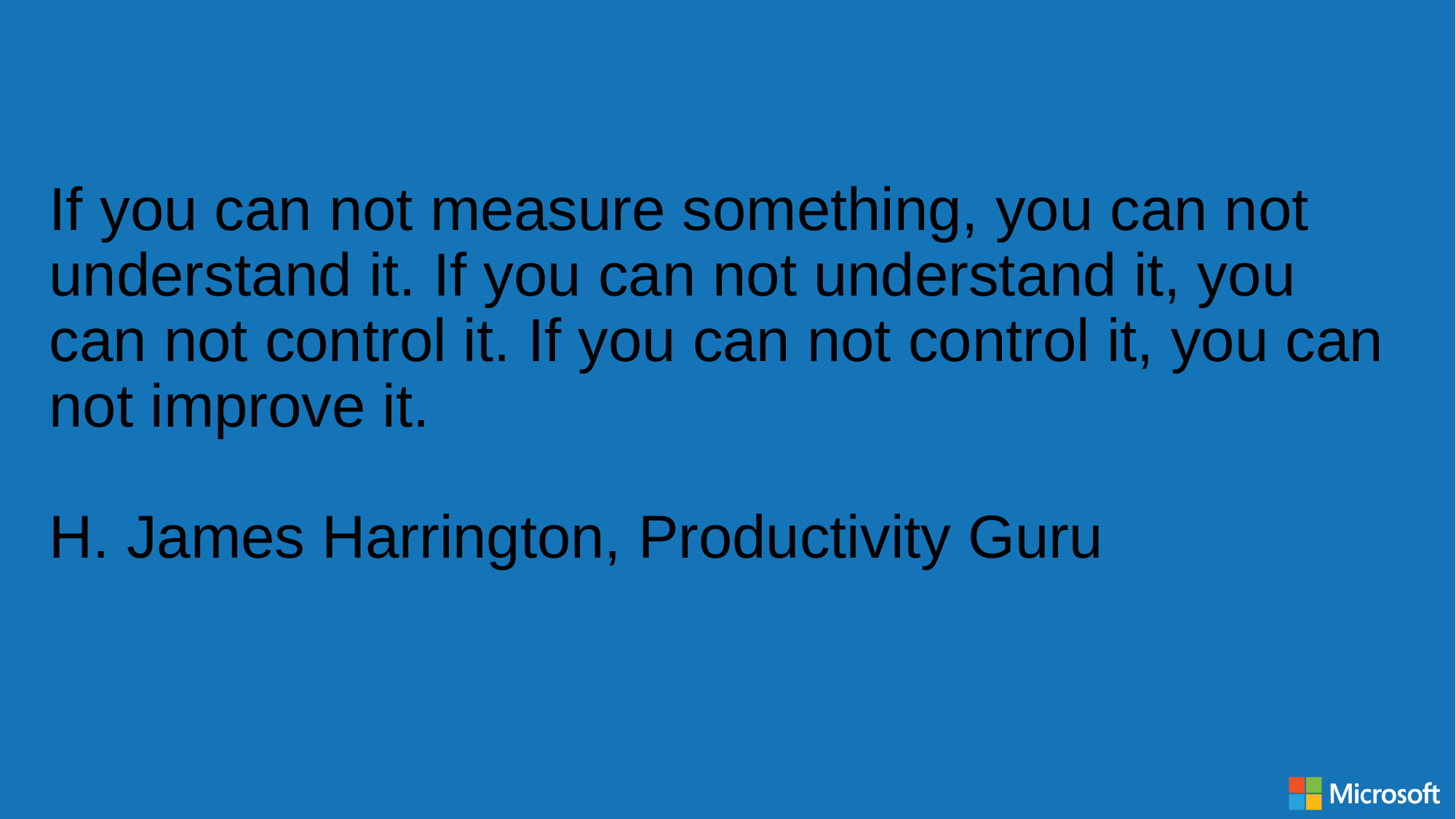

#
If you can not measure something, you can not understand it. If you can not understand it, you can not control it. If you can not control it, you can not improve it.
H. James Harrington, Productivity Guru